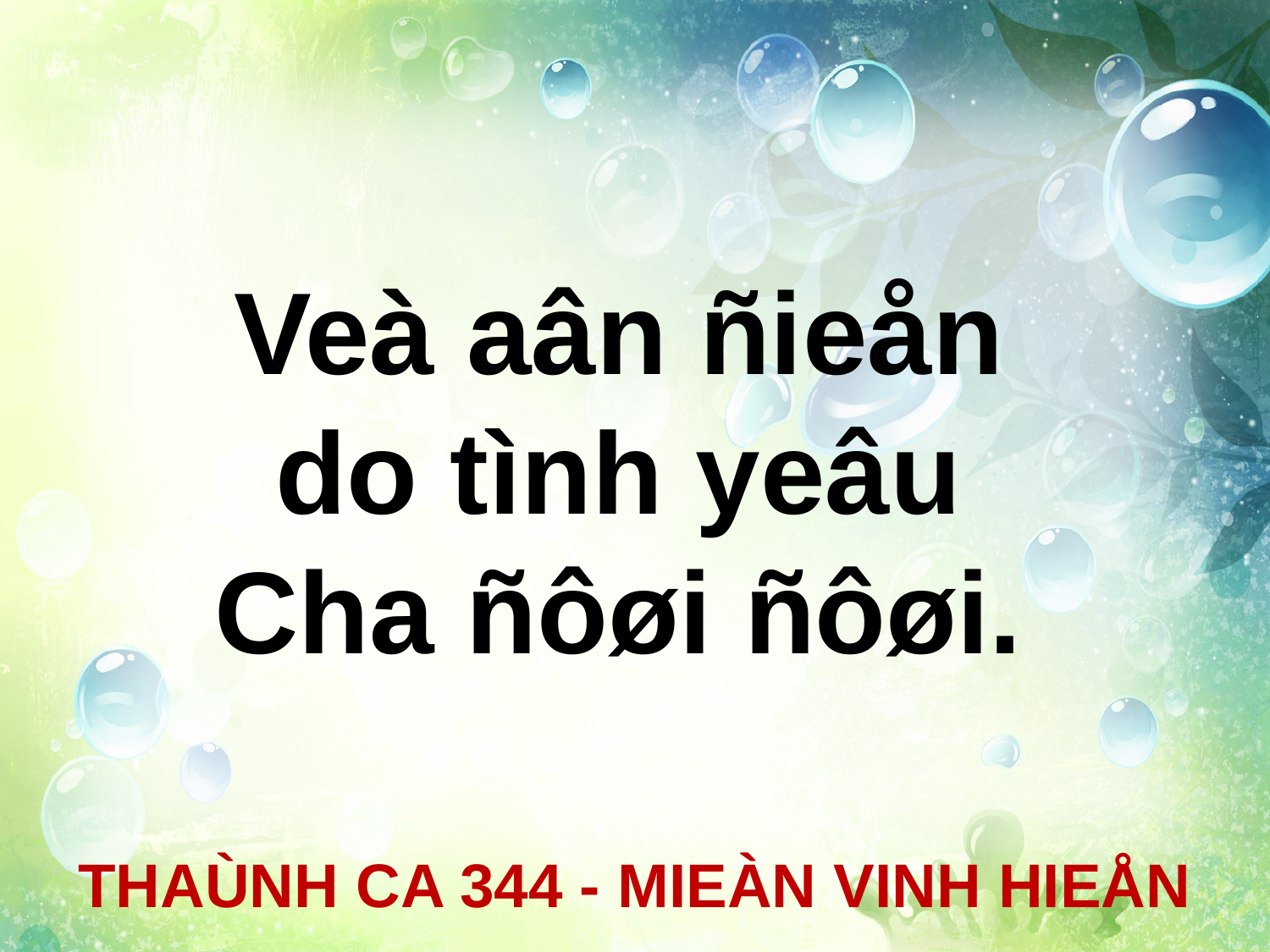

Veà aân ñieån
do tình yeâu
Cha ñôøi ñôøi.
THAÙNH CA 344 - MIEÀN VINH HIEÅN